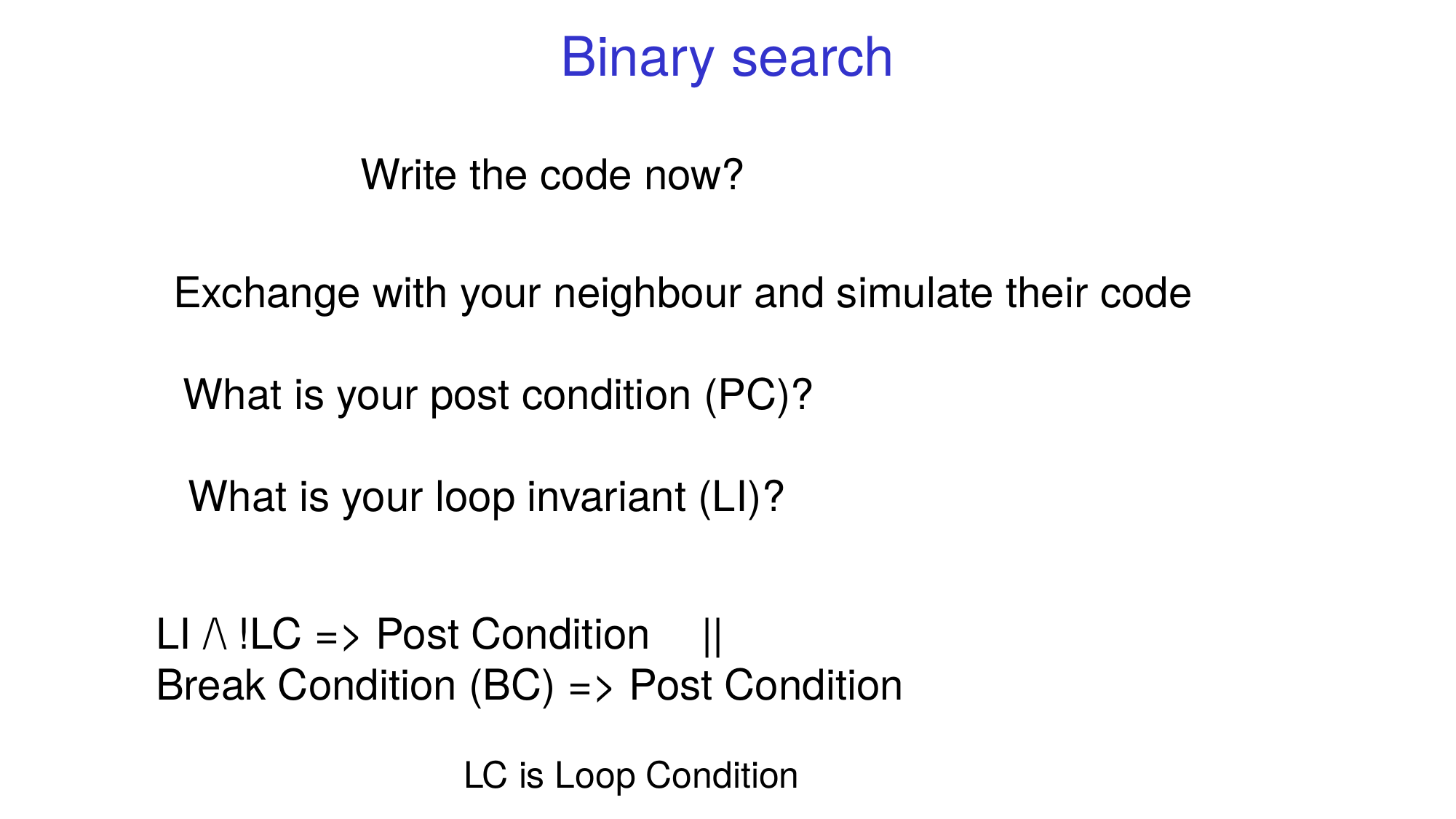

# Binary search
Write the code now?
Exchange with your neighbour and simulate their code
What is your post condition (PC)?
What is your loop invariant (LI)?
LI /\ !LC => Post Condition 	||
Break Condition (BC) => Post Condition
LC is Loop Condition